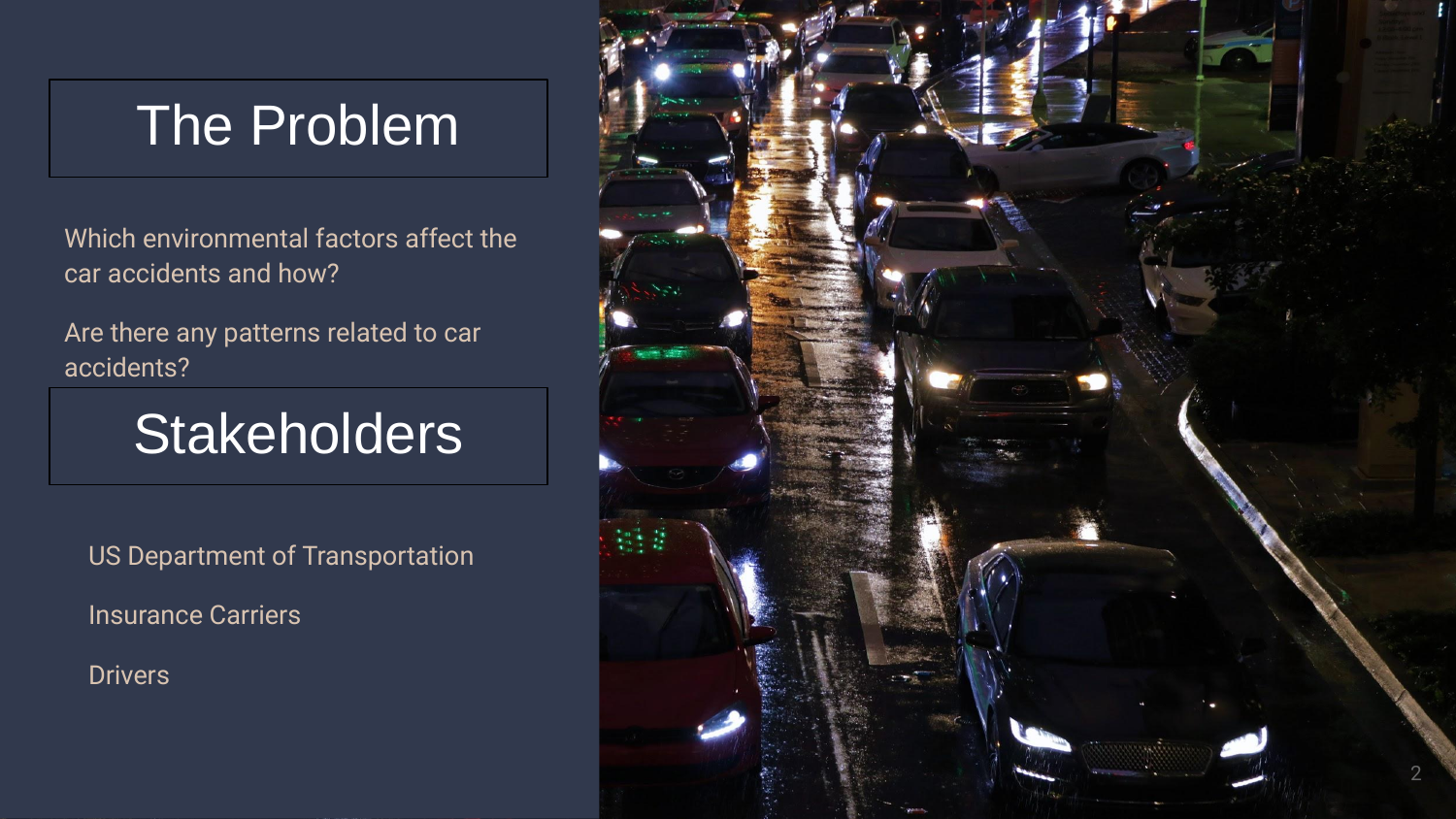

# The Problem
Which environmental factors affect the car accidents and how?
Are there any patterns related to car accidents?

Stakeholders
US Department of Transportation
Insurance Carriers
Drivers
2